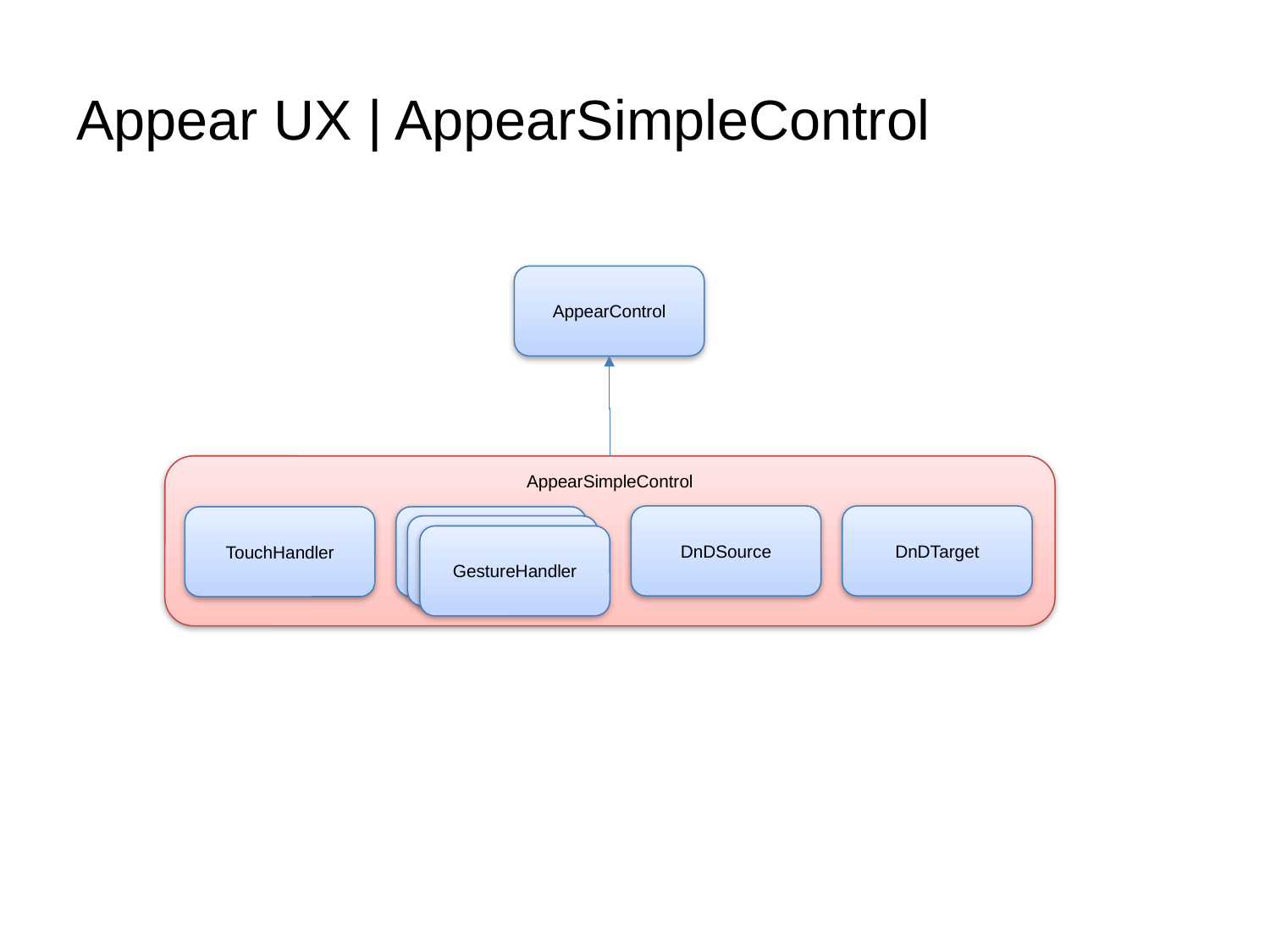

# Appear UX | AppearSimpleControl
AppearControl
AppearSimpleControl
DnDSource
DnDTarget
TouchHandler
GestureHandler
GestureHandler
GestureHandler